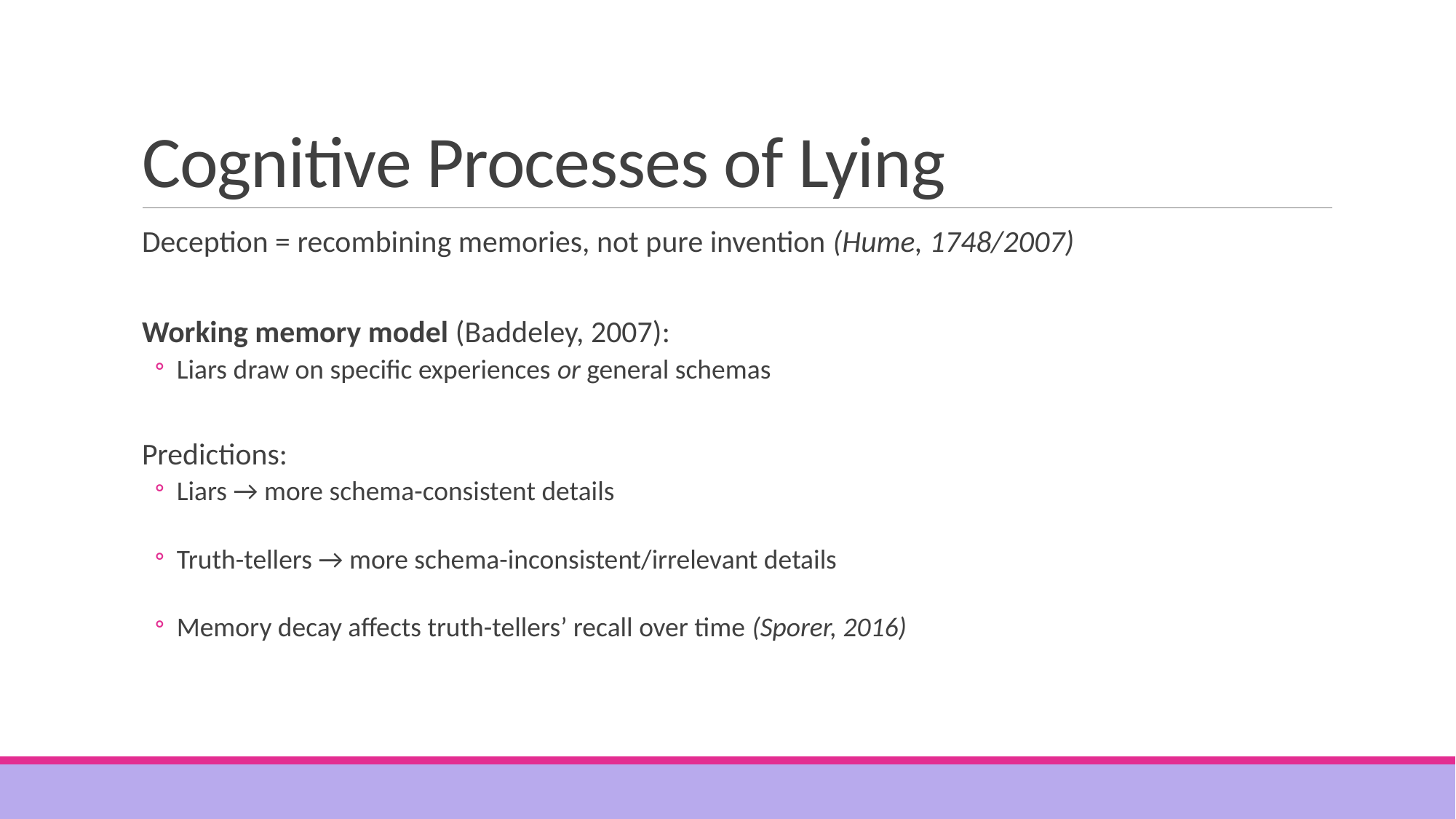

# Cognitive Processes of Lying
Deception = recombining memories, not pure invention (Hume, 1748/2007)
Working memory model (Baddeley, 2007):
Liars draw on specific experiences or general schemas
Predictions:
Liars → more schema-consistent details
Truth-tellers → more schema-inconsistent/irrelevant details
Memory decay affects truth-tellers’ recall over time (Sporer, 2016)